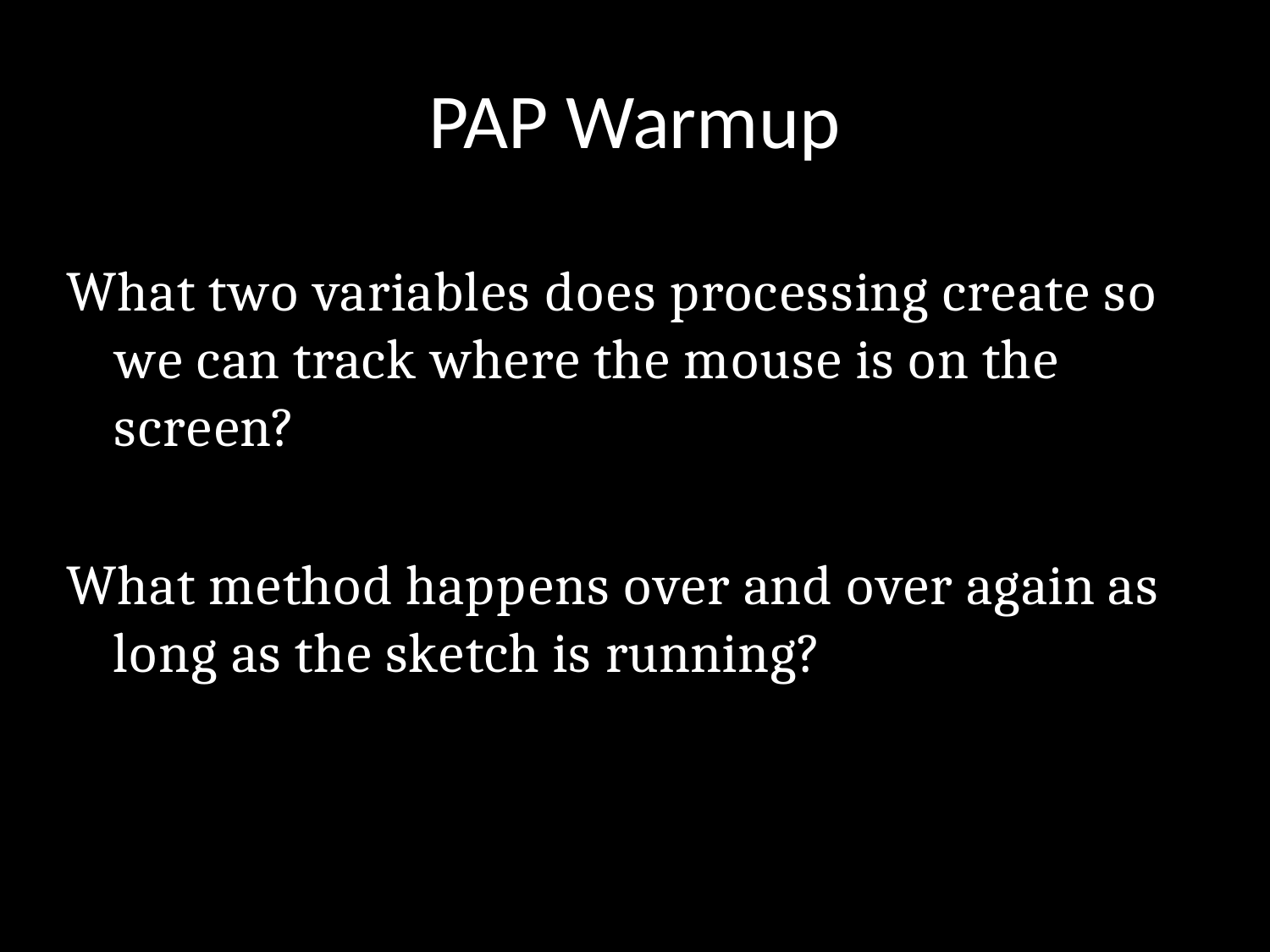

# PAP Warmup

What two variables does processing create so we can track where the mouse is on the screen?

What method happens over and over again as long as the sketch is running?